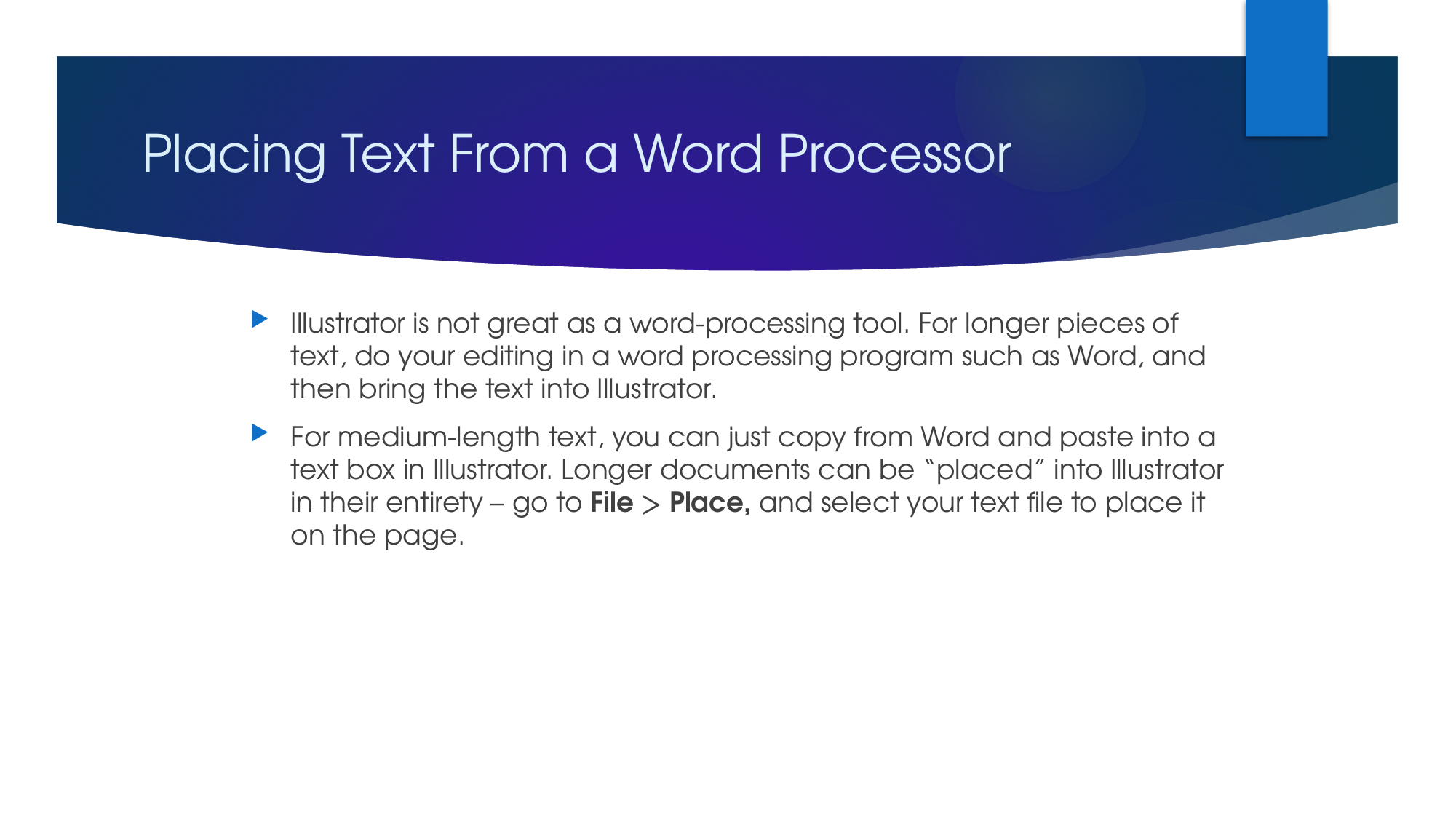

# Placing Text From a Word Processor
Illustrator is not great as a word-processing tool. For longer pieces of text, do your editing in a word processing program such as Word, and then bring the text into Illustrator.
For medium-length text, you can just copy from Word and paste into a text box in Illustrator. Longer documents can be “placed” into Illustrator in their entirety – go to File > Place, and select your text file to place it on the page.